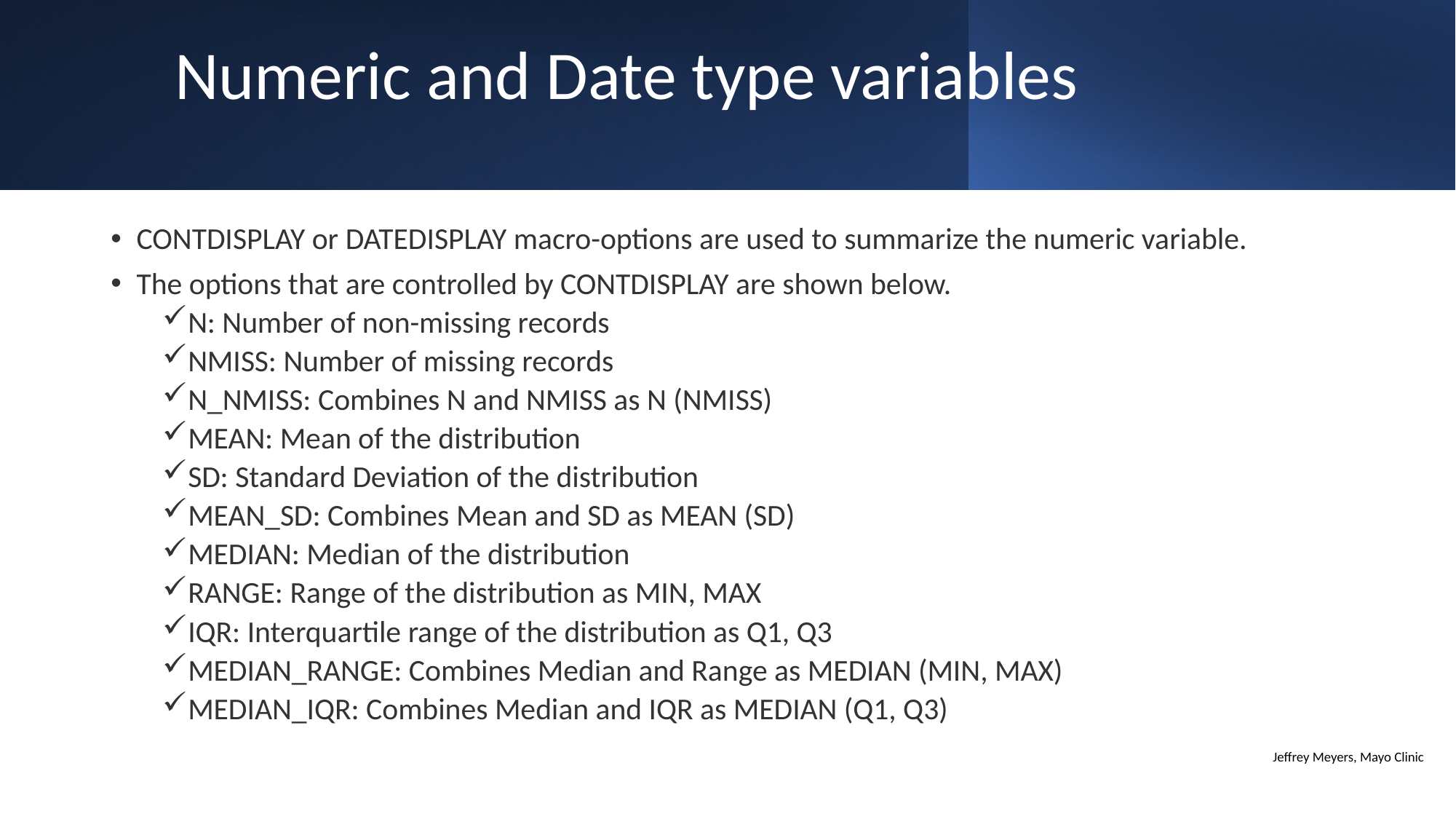

# Numeric and Date type variables
CONTDISPLAY or DATEDISPLAY macro-options are used to summarize the numeric variable.
The options that are controlled by CONTDISPLAY are shown below.
N: Number of non-missing records
NMISS: Number of missing records
N_NMISS: Combines N and NMISS as N (NMISS)
MEAN: Mean of the distribution
SD: Standard Deviation of the distribution
MEAN_SD: Combines Mean and SD as MEAN (SD)
MEDIAN: Median of the distribution
RANGE: Range of the distribution as MIN, MAX
IQR: Interquartile range of the distribution as Q1, Q3
MEDIAN_RANGE: Combines Median and Range as MEDIAN (MIN, MAX)
MEDIAN_IQR: Combines Median and IQR as MEDIAN (Q1, Q3)

Jeffrey Meyers, Mayo Clinic